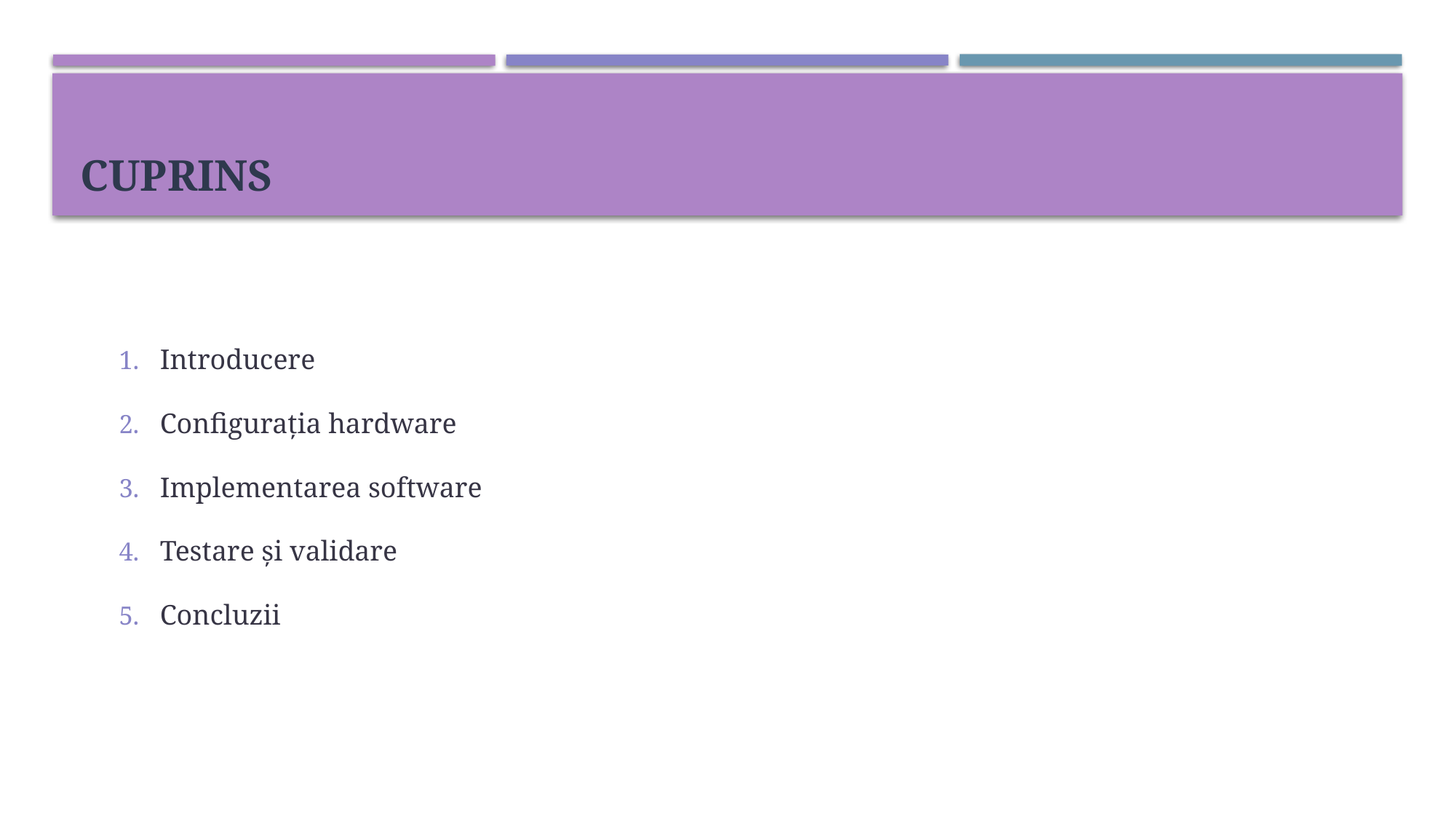

# cuprins
Introducere
Configurația hardware
Implementarea software
Testare și validare
Concluzii